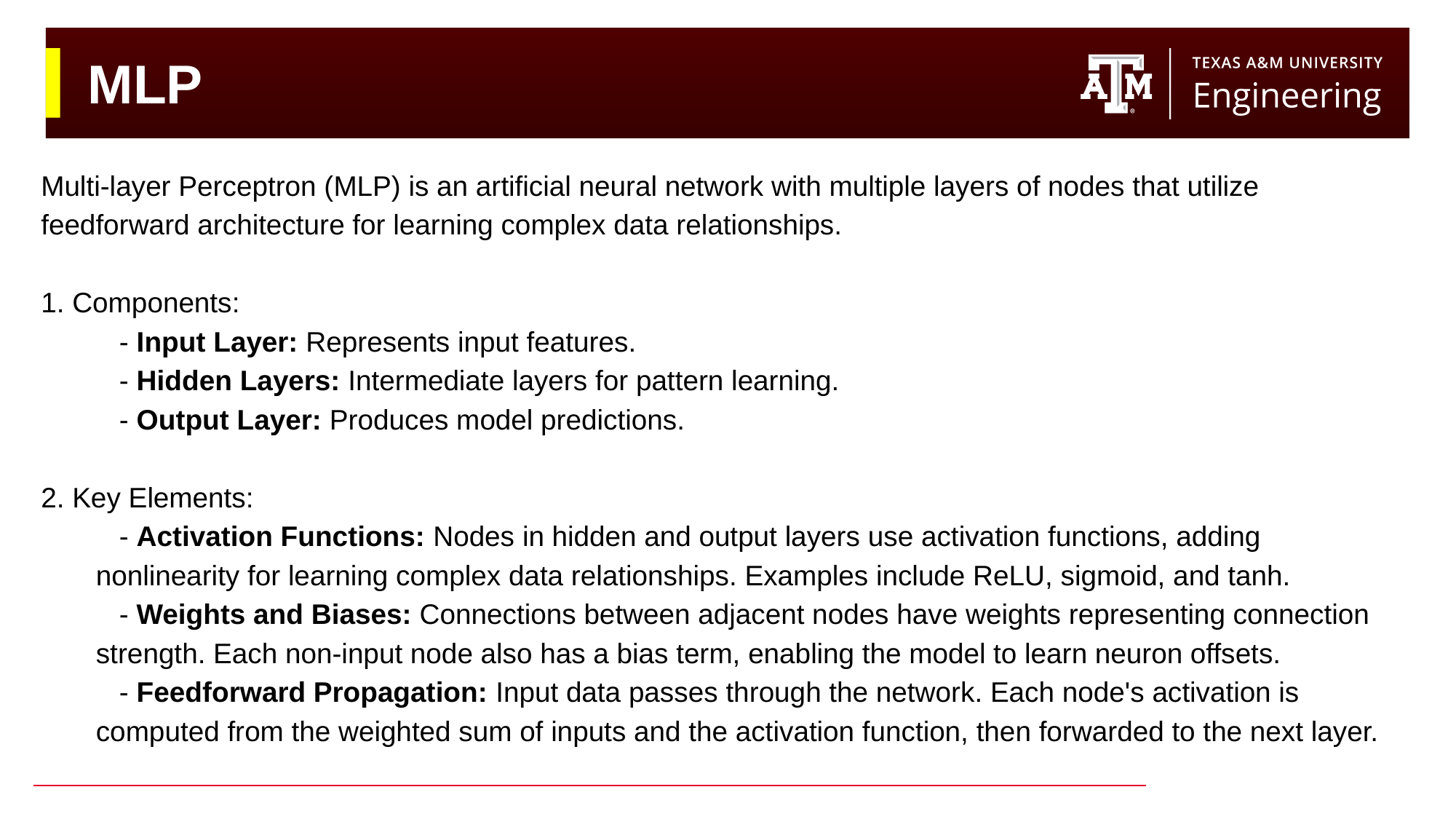

# MLP
Multi-layer Perceptron (MLP) is an artificial neural network with multiple layers of nodes that utilize feedforward architecture for learning complex data relationships.

1. Components:
   - Input Layer: Represents input features.
   - Hidden Layers: Intermediate layers for pattern learning.
   - Output Layer: Produces model predictions.

2. Key Elements:
   - Activation Functions: Nodes in hidden and output layers use activation functions, adding nonlinearity for learning complex data relationships. Examples include ReLU, sigmoid, and tanh.
   - Weights and Biases: Connections between adjacent nodes have weights representing connection strength. Each non-input node also has a bias term, enabling the model to learn neuron offsets.
   - Feedforward Propagation: Input data passes through the network. Each node's activation is computed from the weighted sum of inputs and the activation function, then forwarded to the next layer.